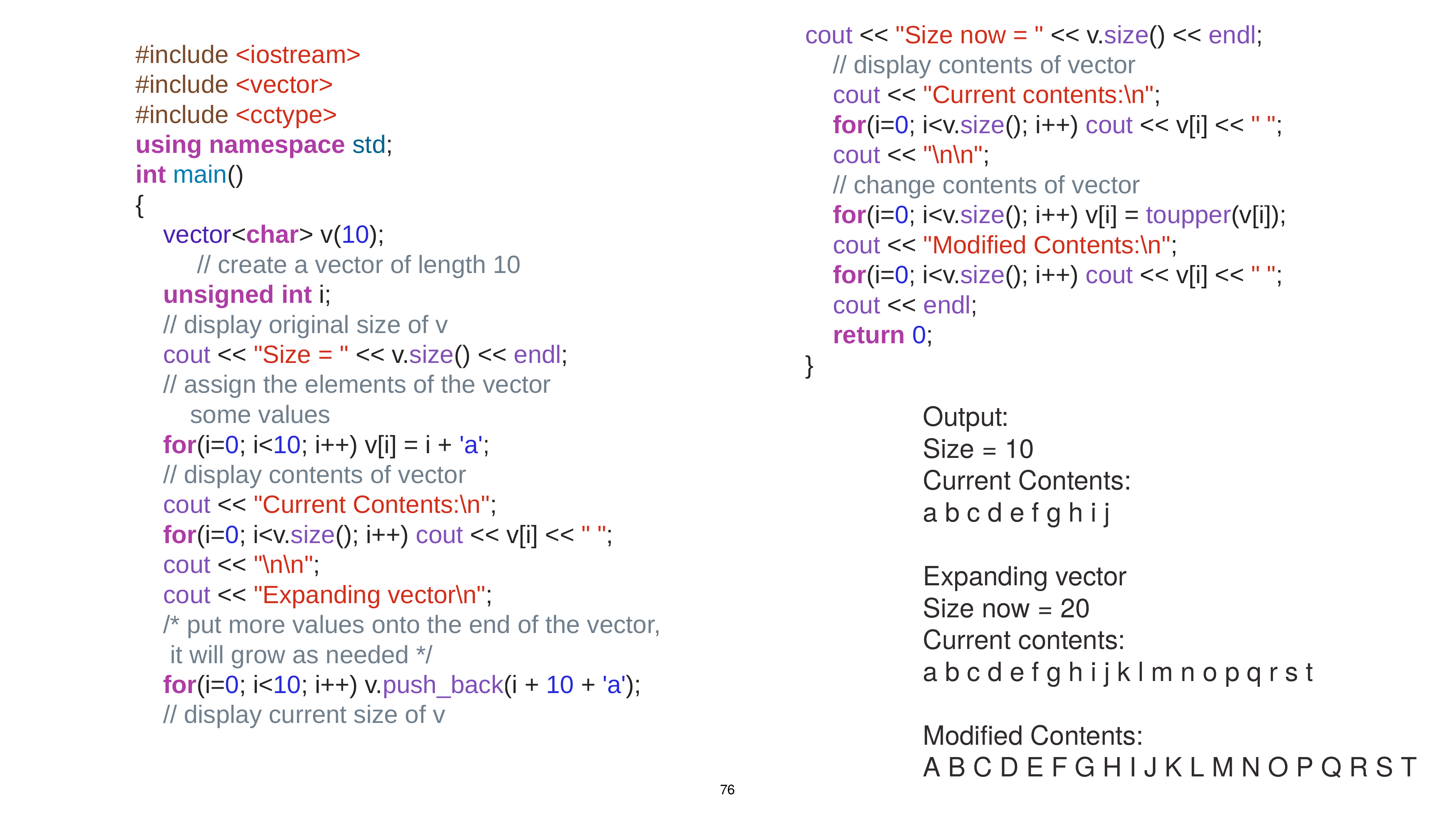

cout << "Size now = " << v.size() << endl;
    // display contents of vector
    cout << "Current contents:\n";
    for(i=0; i<v.size(); i++) cout << v[i] << " ";
    cout << "\n\n";
    // change contents of vector
    for(i=0; i<v.size(); i++) v[i] = toupper(v[i]);
    cout << "Modified Contents:\n";
    for(i=0; i<v.size(); i++) cout << v[i] << " ";
    cout << endl;
    return 0;
}
#include <iostream>
#include <vector>
#include <cctype>
using namespace std;
int main()
{
    vector<char> v(10);
 // create a vector of length 10
    unsigned int i;
    // display original size of v
    cout << "Size = " << v.size() << endl;
    // assign the elements of the vector
some values
    for(i=0; i<10; i++) v[i] = i + 'a';
    // display contents of vector
    cout << "Current Contents:\n";
    for(i=0; i<v.size(); i++) cout << v[i] << " ";
    cout << "\n\n";
    cout << "Expanding vector\n";
    /* put more values onto the end of the vector,
     it will grow as needed */
    for(i=0; i<10; i++) v.push_back(i + 10 + 'a');
    // display current size of v

Output:
Size = 10
Current Contents:
a b c d e f g h i j

Expanding vector
Size now = 20
Current contents:
a b c d e f g h i j k l m n o p q r s t

Modified Contents:
A B C D E F G H I J K L M N O P Q R S T
76